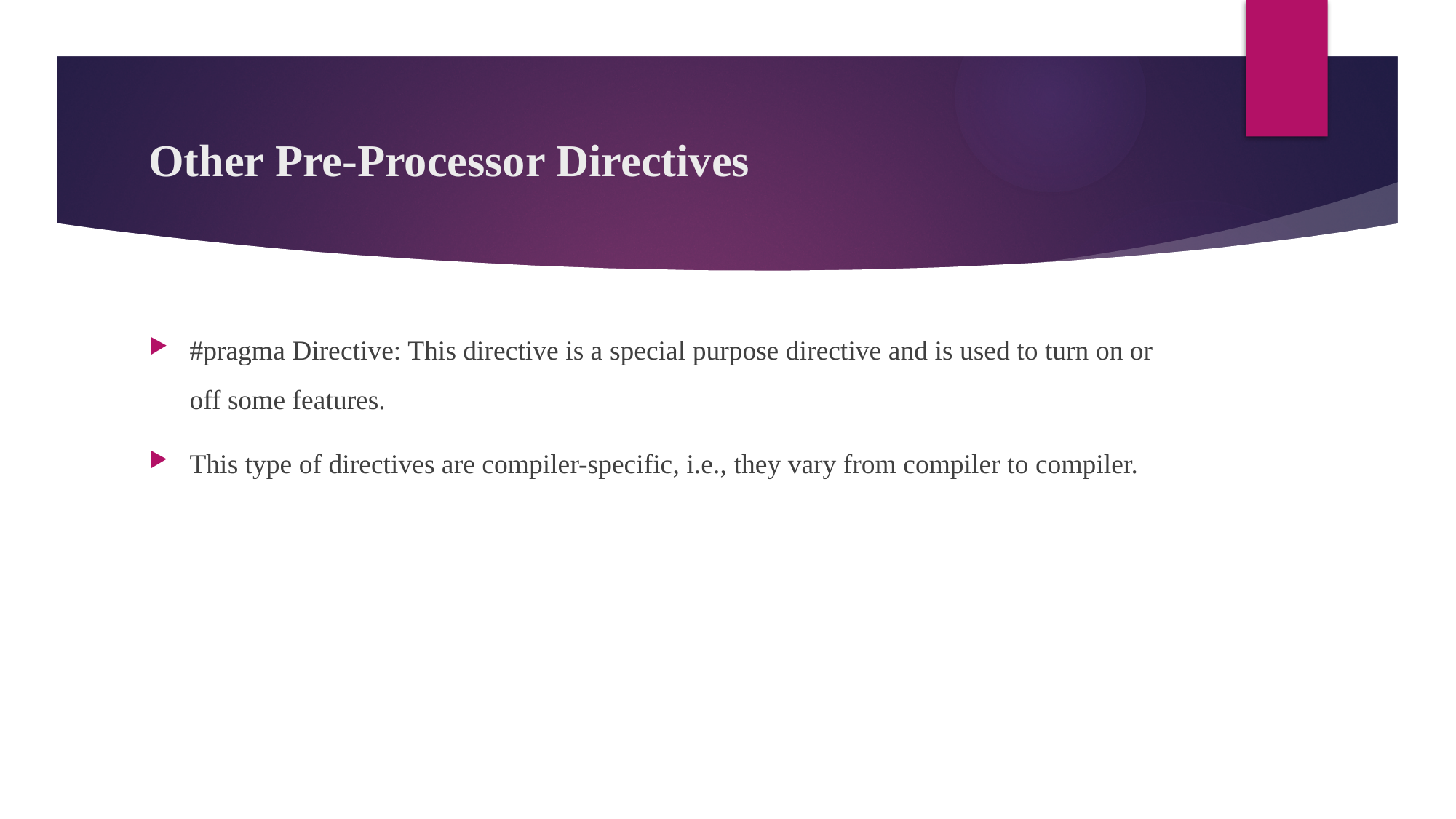

# Other Pre-Processor Directives
#pragma Directive: This directive is a special purpose directive and is used to turn on or off some features.
This type of directives are compiler-specific, i.e., they vary from compiler to compiler.